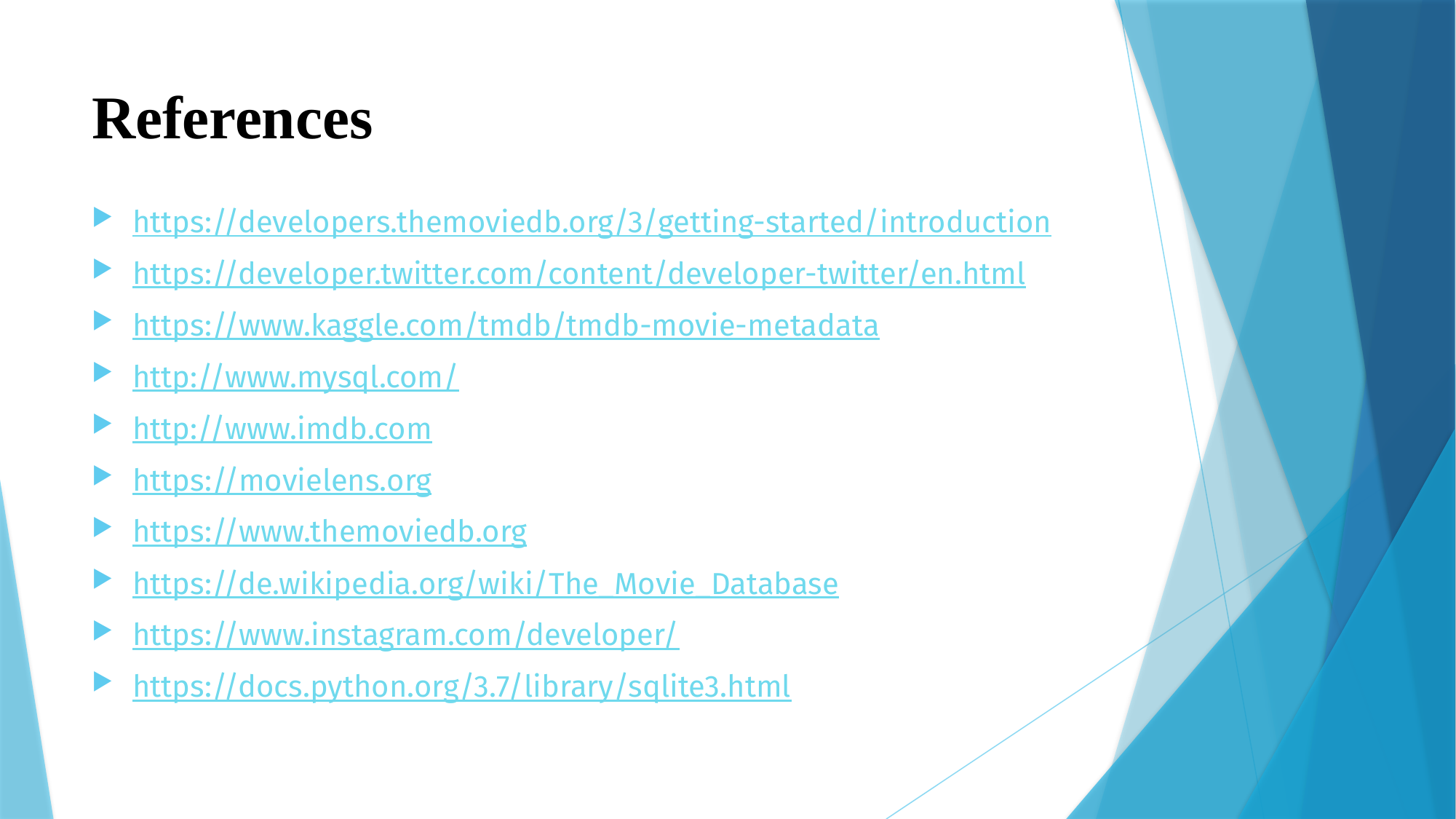

# References
https://developers.themoviedb.org/3/getting-started/introduction
https://developer.twitter.com/content/developer-twitter/en.html
https://www.kaggle.com/tmdb/tmdb-movie-metadata
http://www.mysql.com/
http://www.imdb.com
https://movielens.org
https://www.themoviedb.org
https://de.wikipedia.org/wiki/The_Movie_Database
https://www.instagram.com/developer/
https://docs.python.org/3.7/library/sqlite3.html